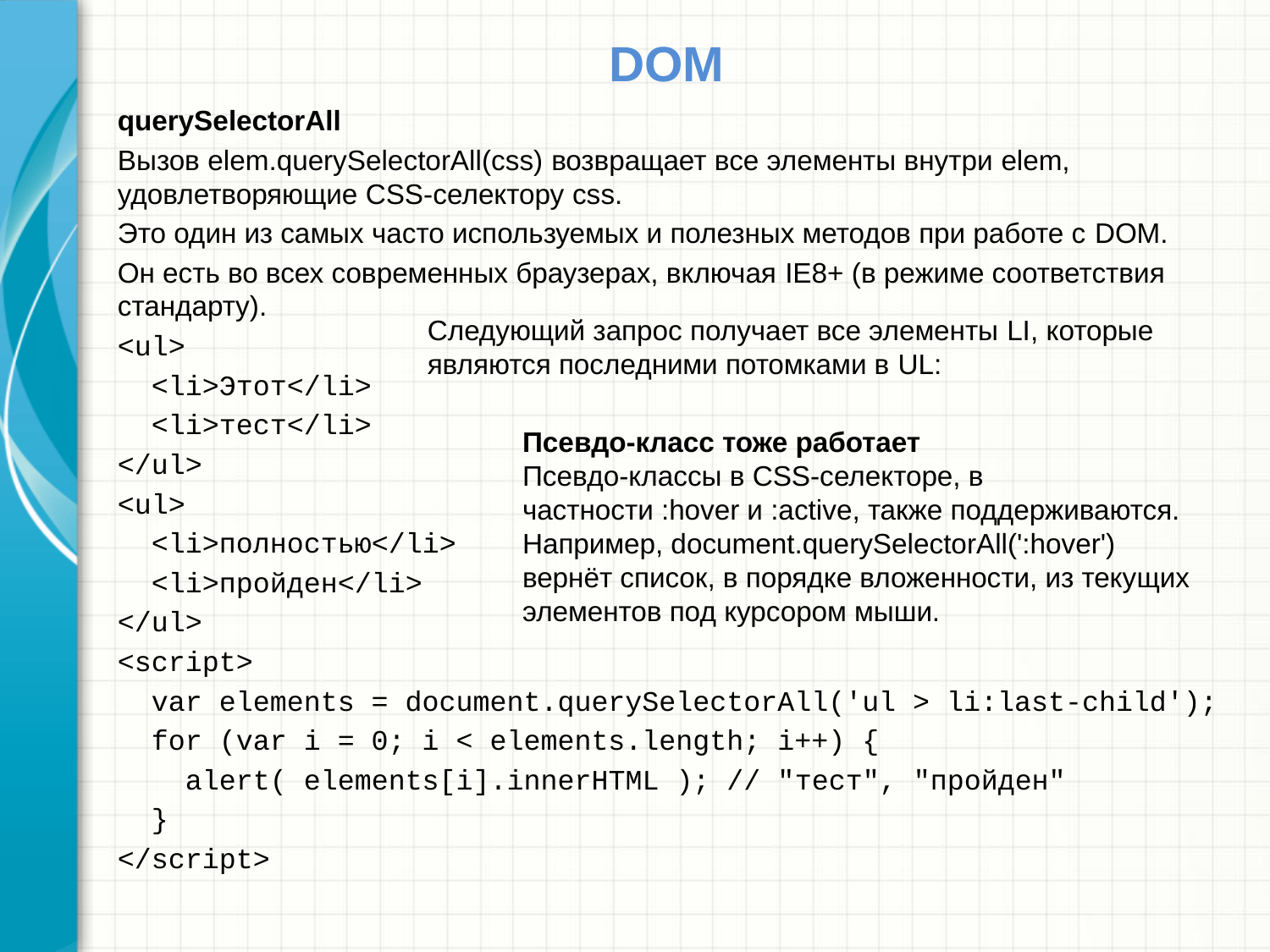

# DOM
querySelectorAll
Вызов elem.querySelectorAll(css) возвращает все элементы внутри elem, удовлетворяющие CSS-селектору css.
Это один из самых часто используемых и полезных методов при работе с DOM.
Он есть во всех современных браузерах, включая IE8+ (в режиме соответствия стандарту).
<ul>
  <li>Этот</li>
  <li>тест</li>
</ul>
<ul>
  <li>полностью</li>
  <li>пройден</li>
</ul>
<script>
  var elements = document.querySelectorAll('ul > li:last-child');
  for (var i = 0; i < elements.length; i++) {
    alert( elements[i].innerHTML ); // "тест", "пройден"
  }
</script>
Следующий запрос получает все элементы LI, которые являются последними потомками в UL:
Псевдо-класс тоже работает
Псевдо-классы в CSS-селекторе, в частности :hover и :active, также поддерживаются. Например, document.querySelectorAll(':hover') вернёт список, в порядке вложенности, из текущих элементов под курсором мыши.